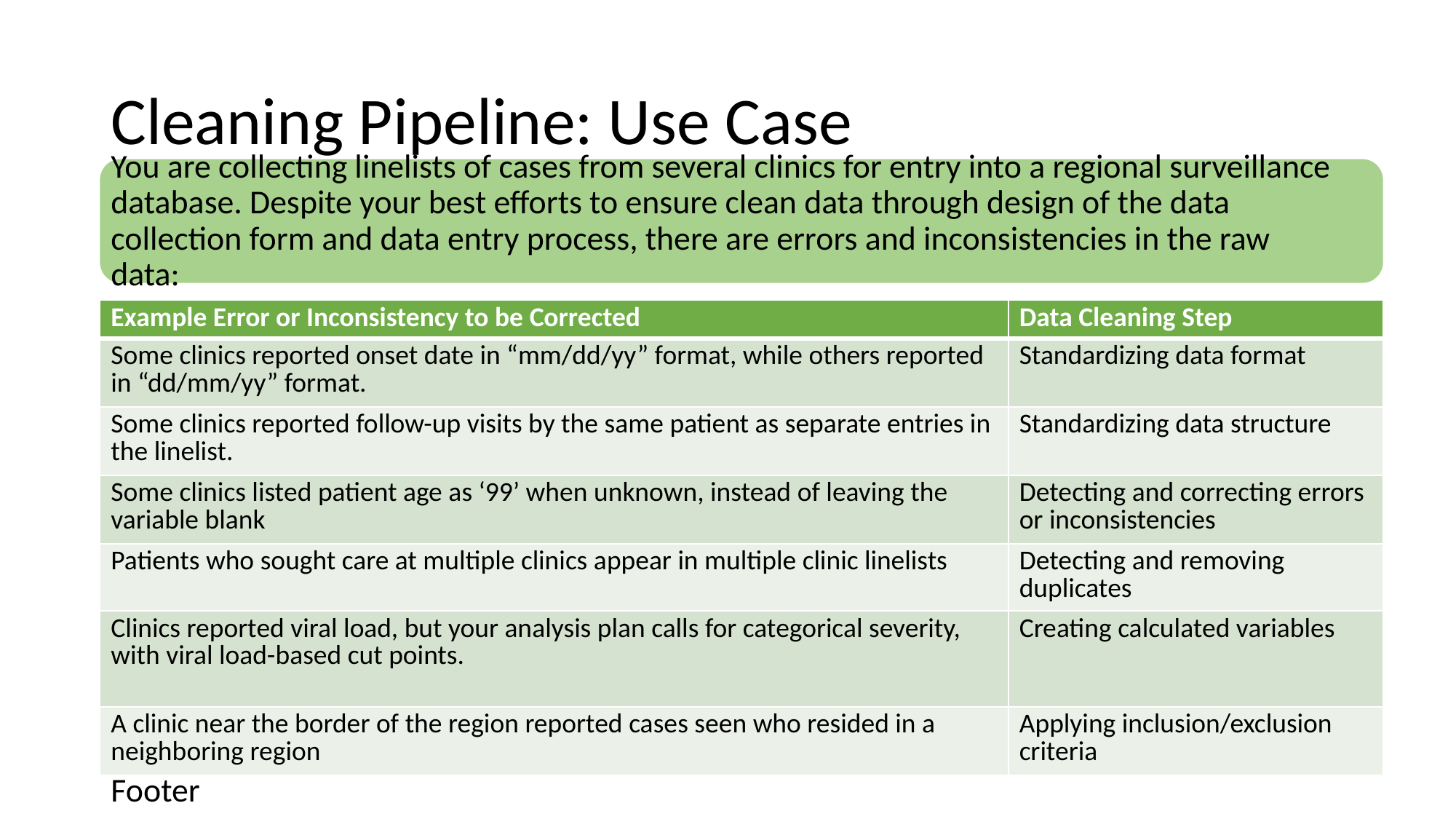

# Cleaning Pipeline: Use Case
You are collecting linelists of cases from several clinics for entry into a regional surveillance database. Despite your best efforts to ensure clean data through design of the data collection form and data entry process, there are errors and inconsistencies in the raw data:

| Example Error or Inconsistency to be Corrected | Data Cleaning Step |
| --- | --- |
| Some clinics reported onset date in “mm/dd/yy” format, while others reported in “dd/mm/yy” format. | Standardizing data format |
| Some clinics reported follow-up visits by the same patient as separate entries in the linelist. | Standardizing data structure |
| Some clinics listed patient age as ‘99’ when unknown, instead of leaving the variable blank | Detecting and correcting errors or inconsistencies |
| Patients who sought care at multiple clinics appear in multiple clinic linelists | Detecting and removing duplicates |
| Clinics reported viral load, but your analysis plan calls for categorical severity, with viral load-based cut points. | Creating calculated variables |
| A clinic near the border of the region reported cases seen who resided in a neighboring region | Applying inclusion/exclusion criteria |

Footer